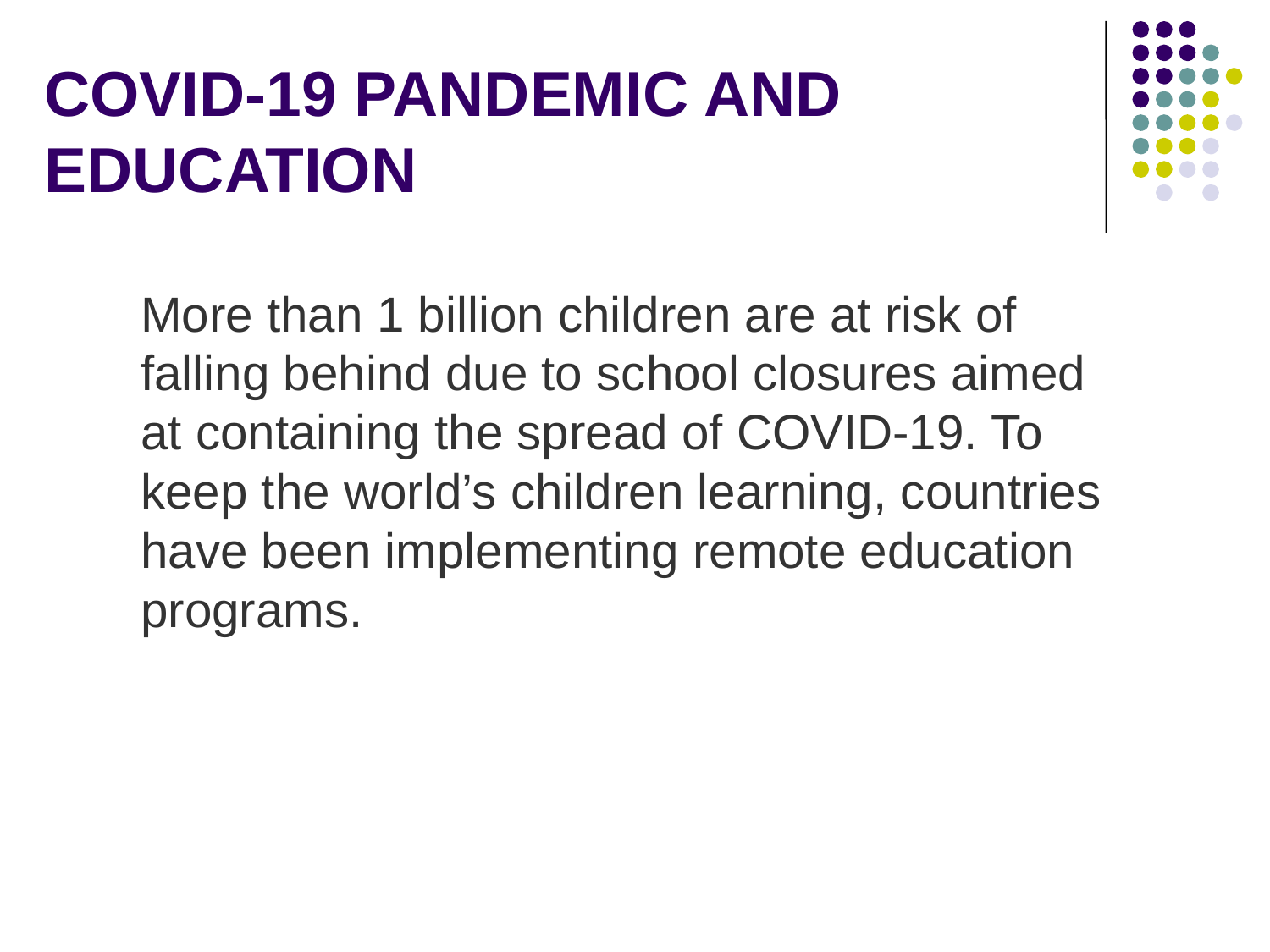

# COVID-19 PANDEMIC AND EDUCATION
More than 1 billion children are at risk of falling behind due to school closures aimed at containing the spread of COVID-19. To keep the world’s children learning, countries have been implementing remote education programs.